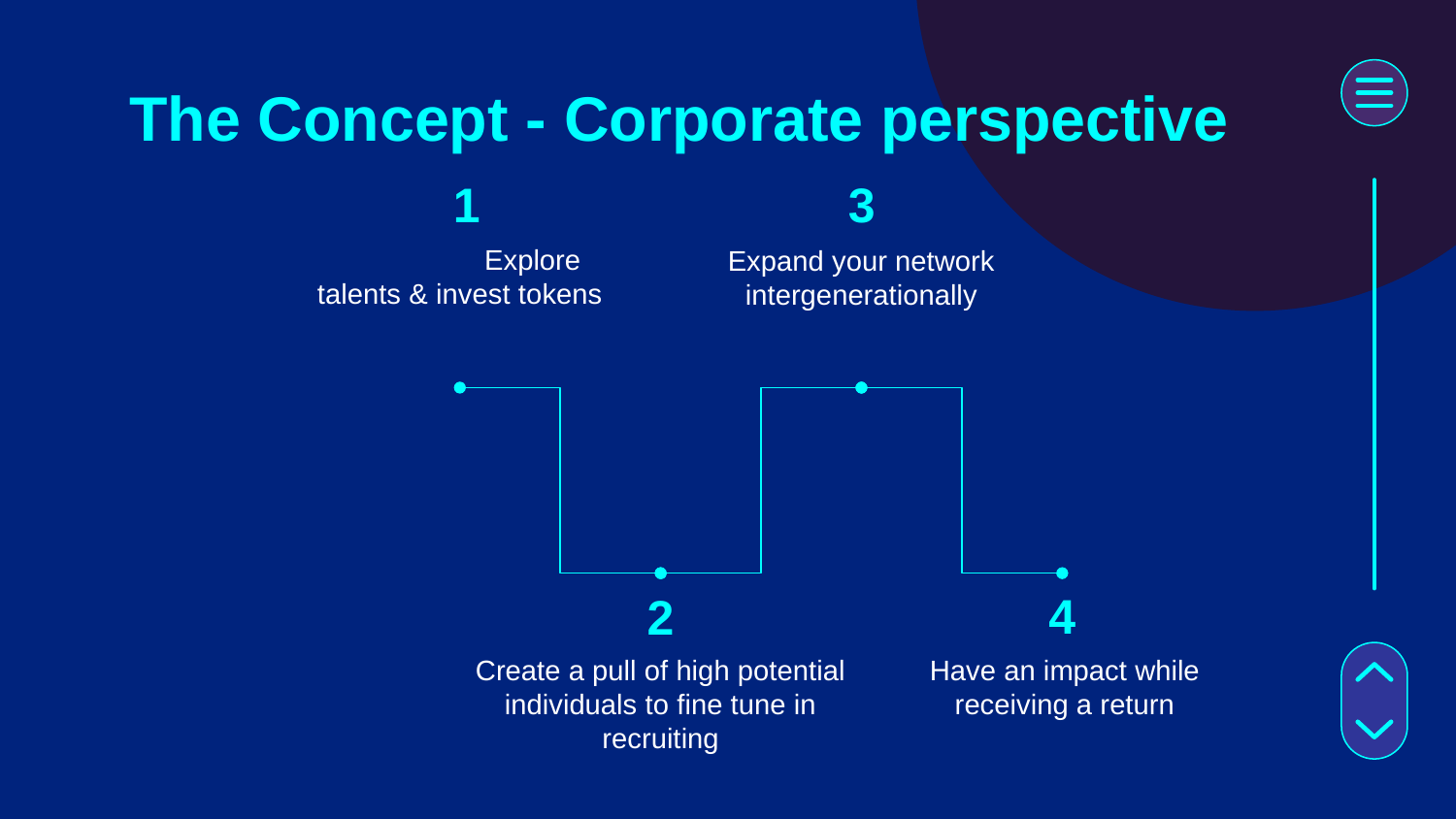

# The Concept - Corporate perspective
 1
3

	Explore talents & invest tokens
Expand your network intergenerationally

4
2
Create a pull of high potential individuals to fine tune in recruiting

Have an impact while receiving a return